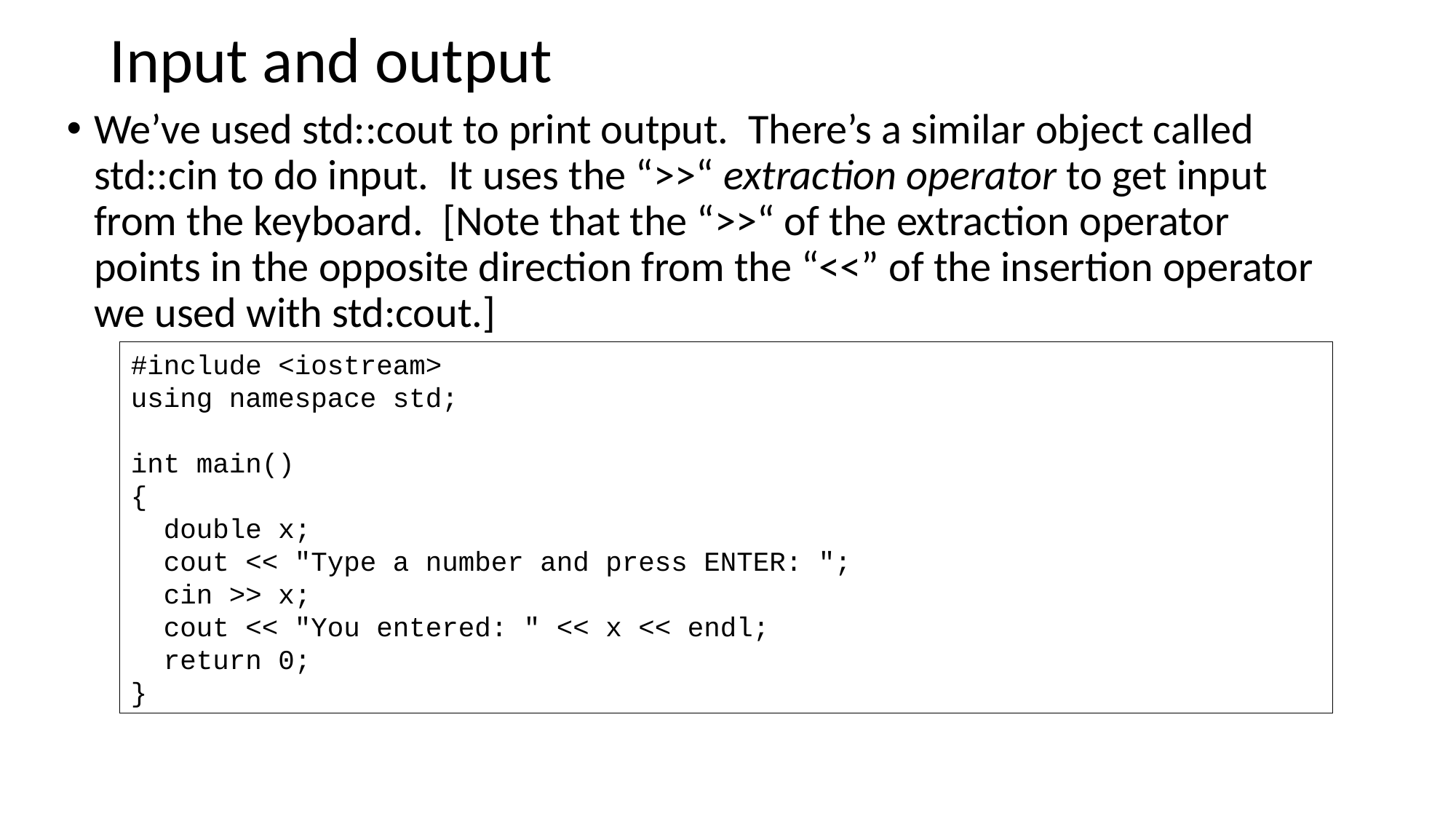

# Input and output
We’ve used std::cout to print output.  There’s a similar object called std::cin to do input.  It uses the “>>“ extraction operator to get input from the keyboard.  [Note that the “>>“ of the extraction operator points in the opposite direction from the “<<” of the insertion operator we used with std:cout.]
#include <iostream>
using namespace std;

int main()
{
  double x;
  cout << "Type a number and press ENTER: ";
  cin >> x;
  cout << "You entered: " << x << endl;
  return 0;
}